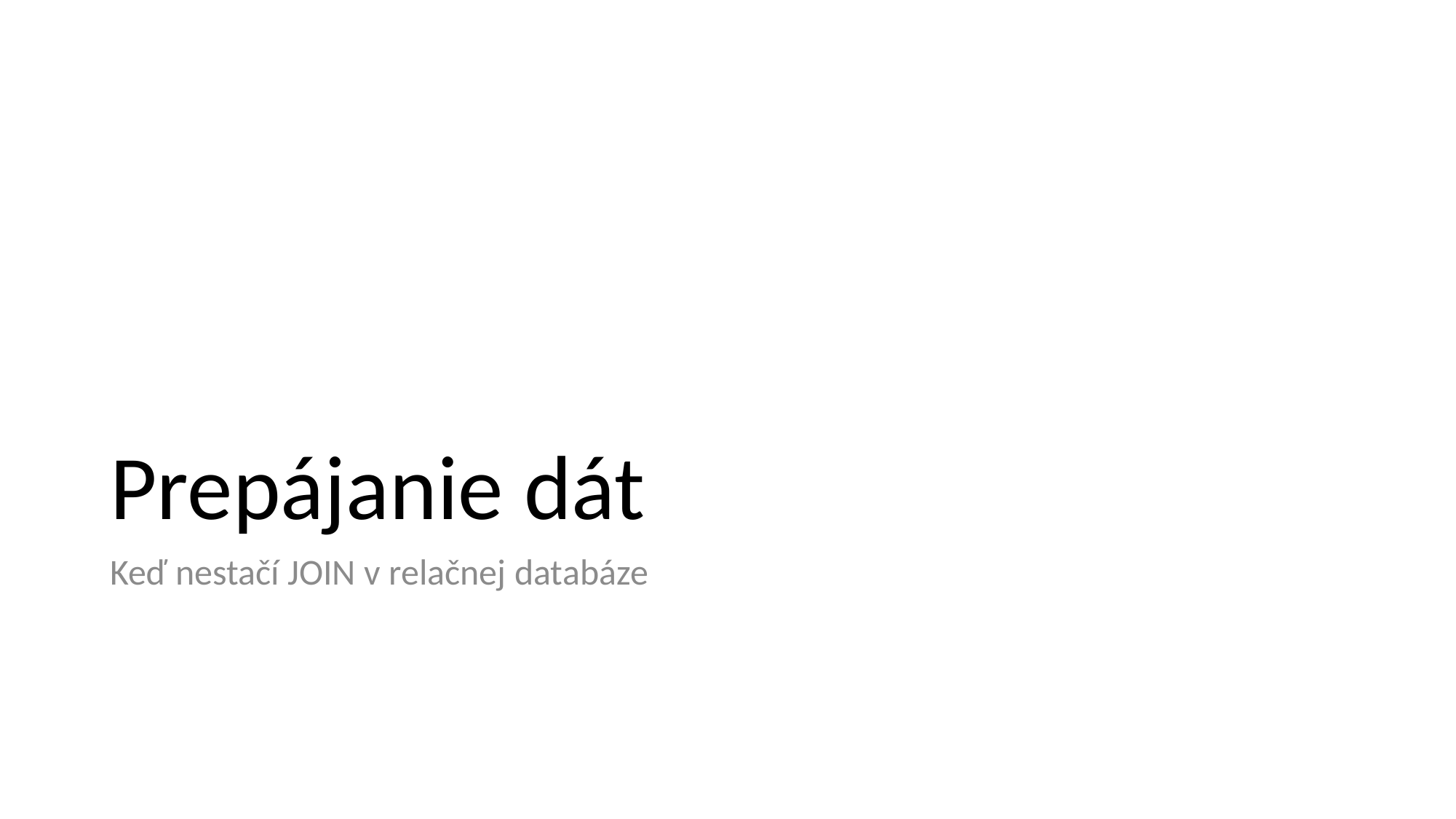

# Prepájanie dát
Keď nestačí JOIN v relačnej databáze